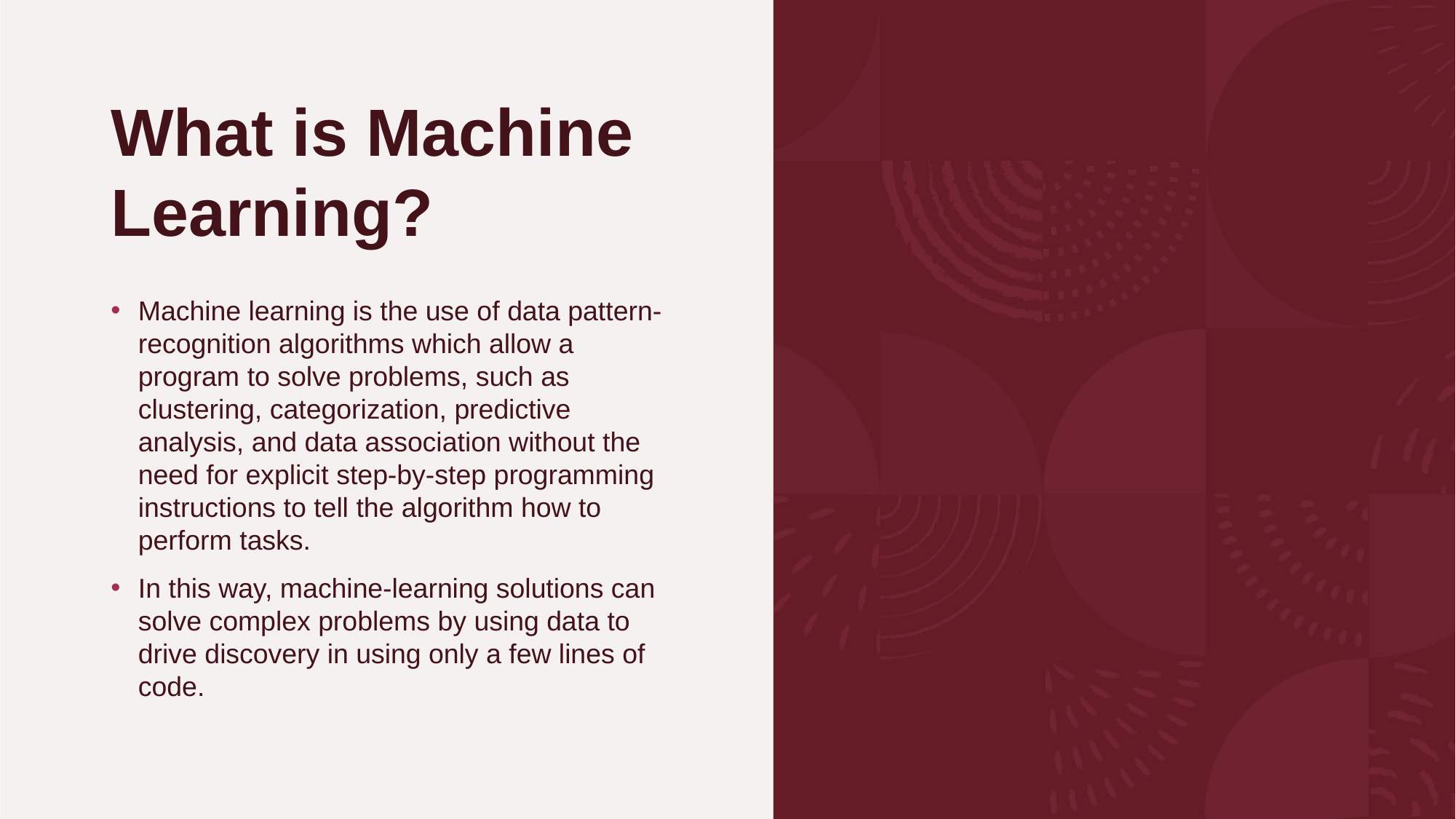

# What is Machine Learning?
Machine learning is the use of data pattern-recognition algorithms which allow a program to solve problems, such as clustering, categorization, predictive analysis, and data association without the need for explicit step-by-step programming instructions to tell the algorithm how to perform tasks.
In this way, machine-learning solutions can solve complex problems by using data to drive discovery in using only a few lines of code.